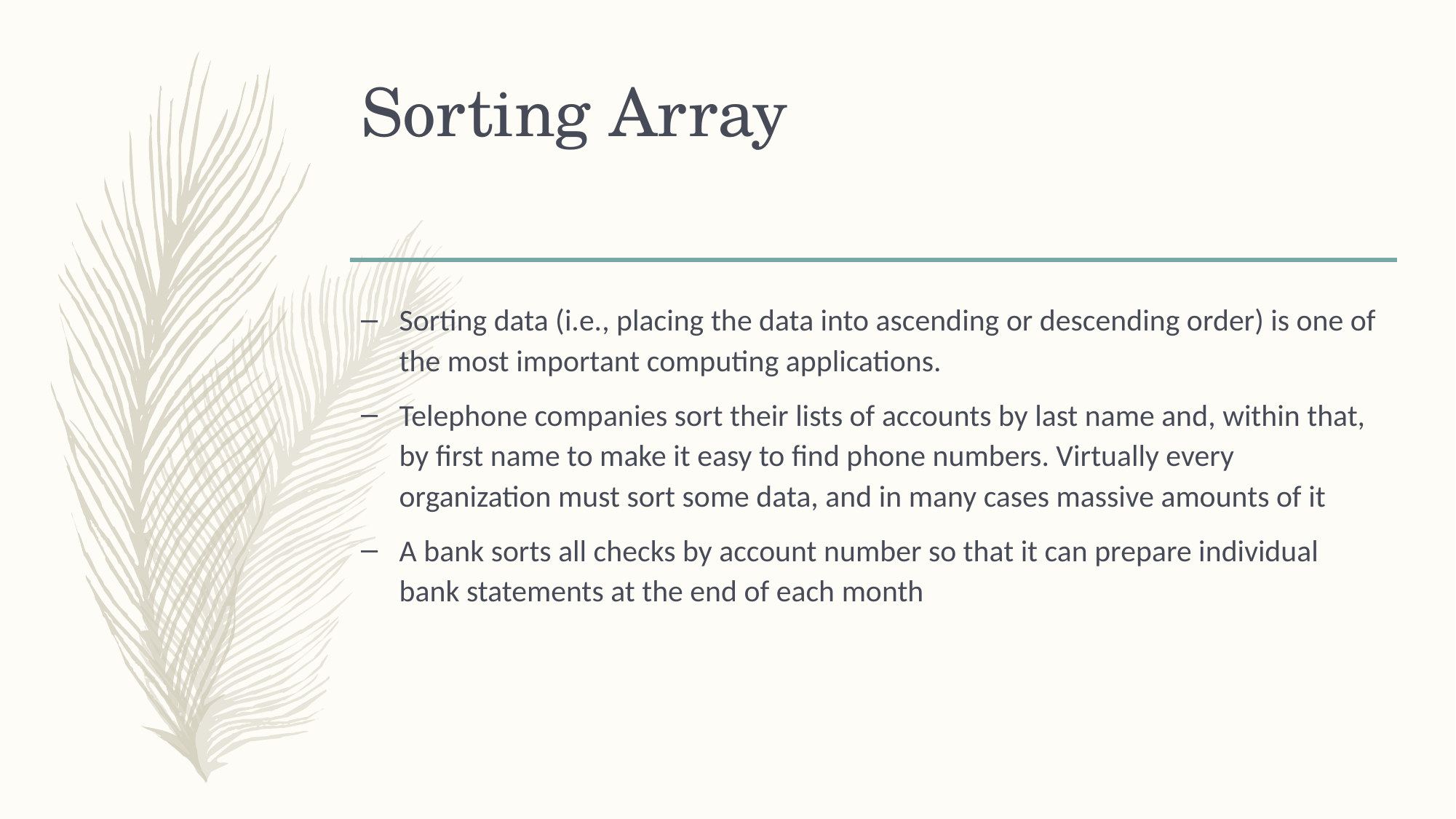

# Sorting Array
Sorting data (i.e., placing the data into ascending or descending order) is one of the most important computing applications.
Telephone companies sort their lists of accounts by last name and, within that, by first name to make it easy to find phone numbers. Virtually every organization must sort some data, and in many cases massive amounts of it
A bank sorts all checks by account number so that it can prepare individual bank statements at the end of each month